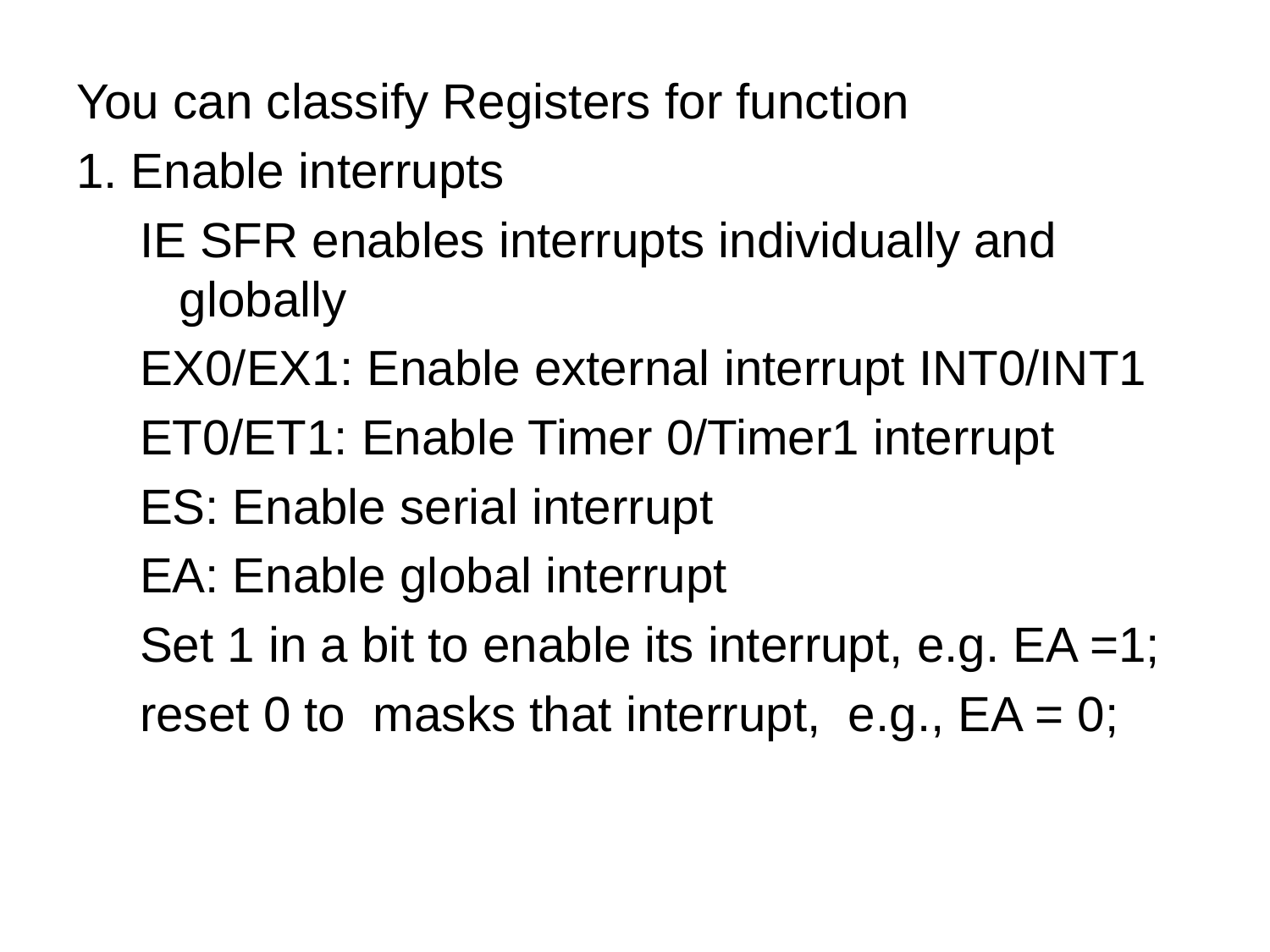

You can classify Registers for function
1. Enable interrupts
IE SFR enables interrupts individually and globally
EX0/EX1: Enable external interrupt INT0/INT1
ET0/ET1: Enable Timer 0/Timer1 interrupt
ES: Enable serial interrupt
EA: Enable global interrupt
Set 1 in a bit to enable its interrupt, e.g. EA =1;
reset 0 to  masks that interrupt,  e.g., EA = 0;